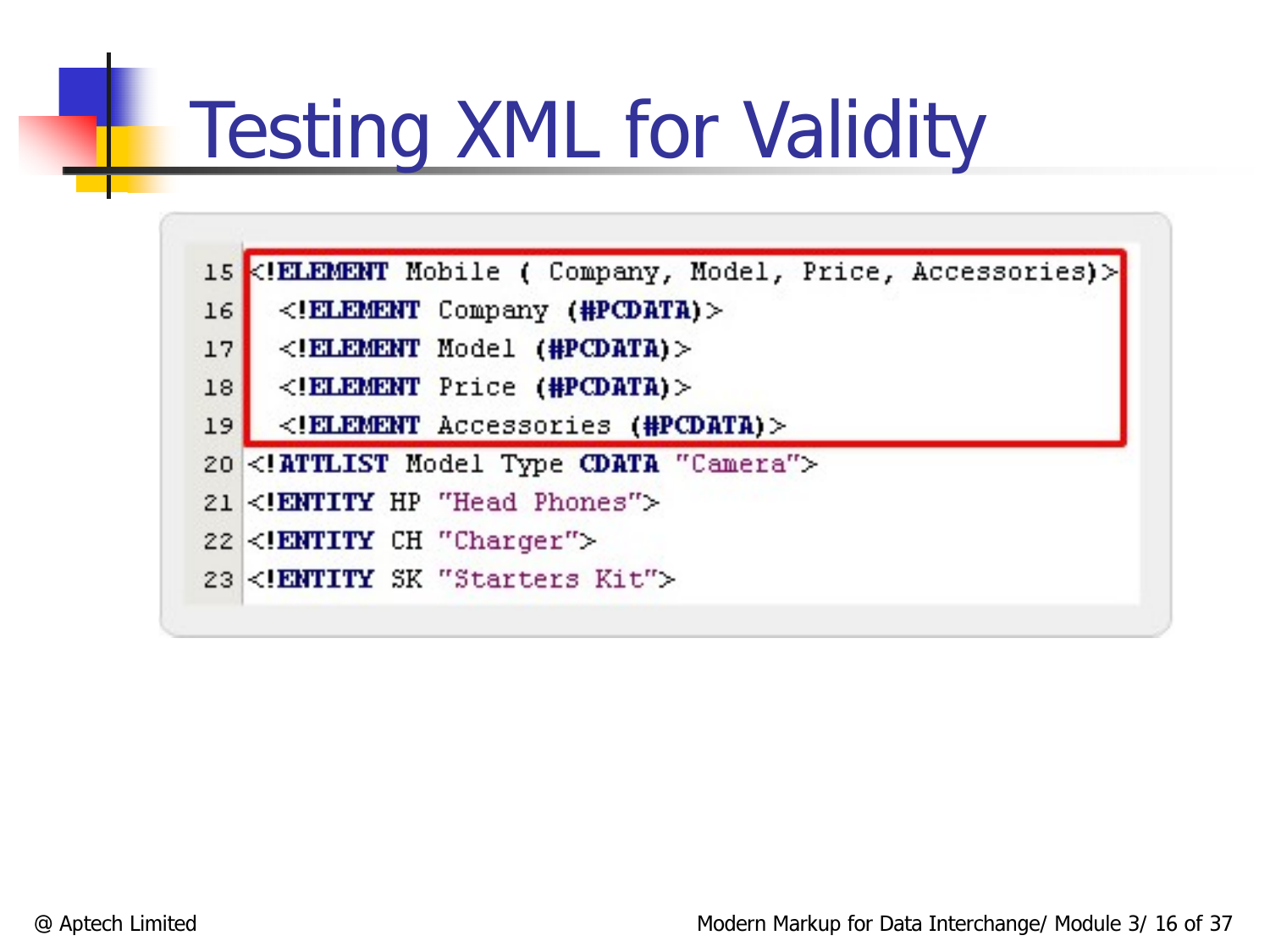

# Testing XML for Validity

@ Aptech Limited
Modern Markup for Data Interchange/ Module 3/ 16 of 37